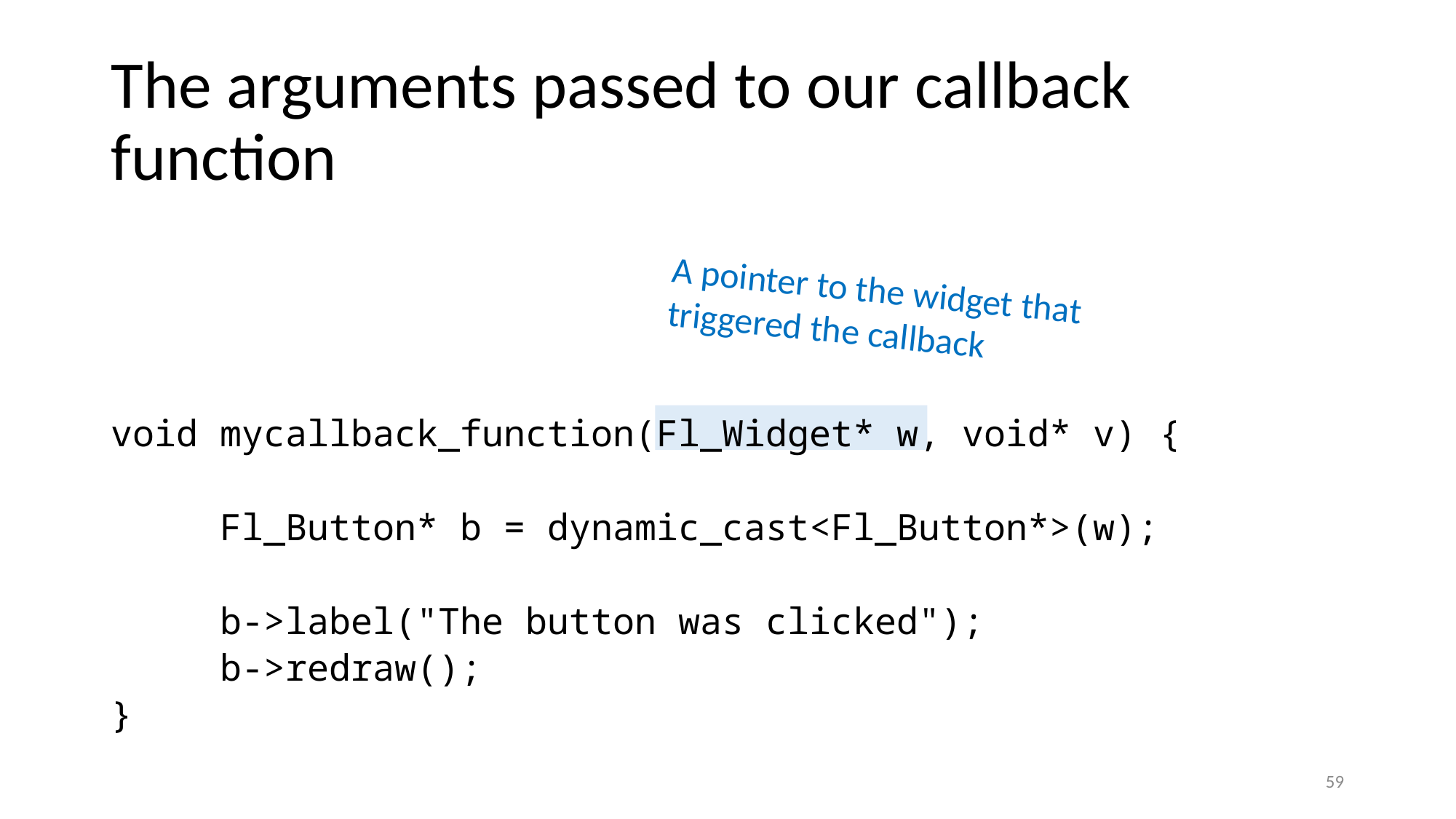

# The arguments passed to our callback function

void mycallback_function(Fl_Widget* w, void* v) {

	Fl_Button* b = dynamic_cast<Fl_Button*>(w);

	b->label("The button was clicked");
	b->redraw();
}
A pointer to the widget that triggered the callback

59